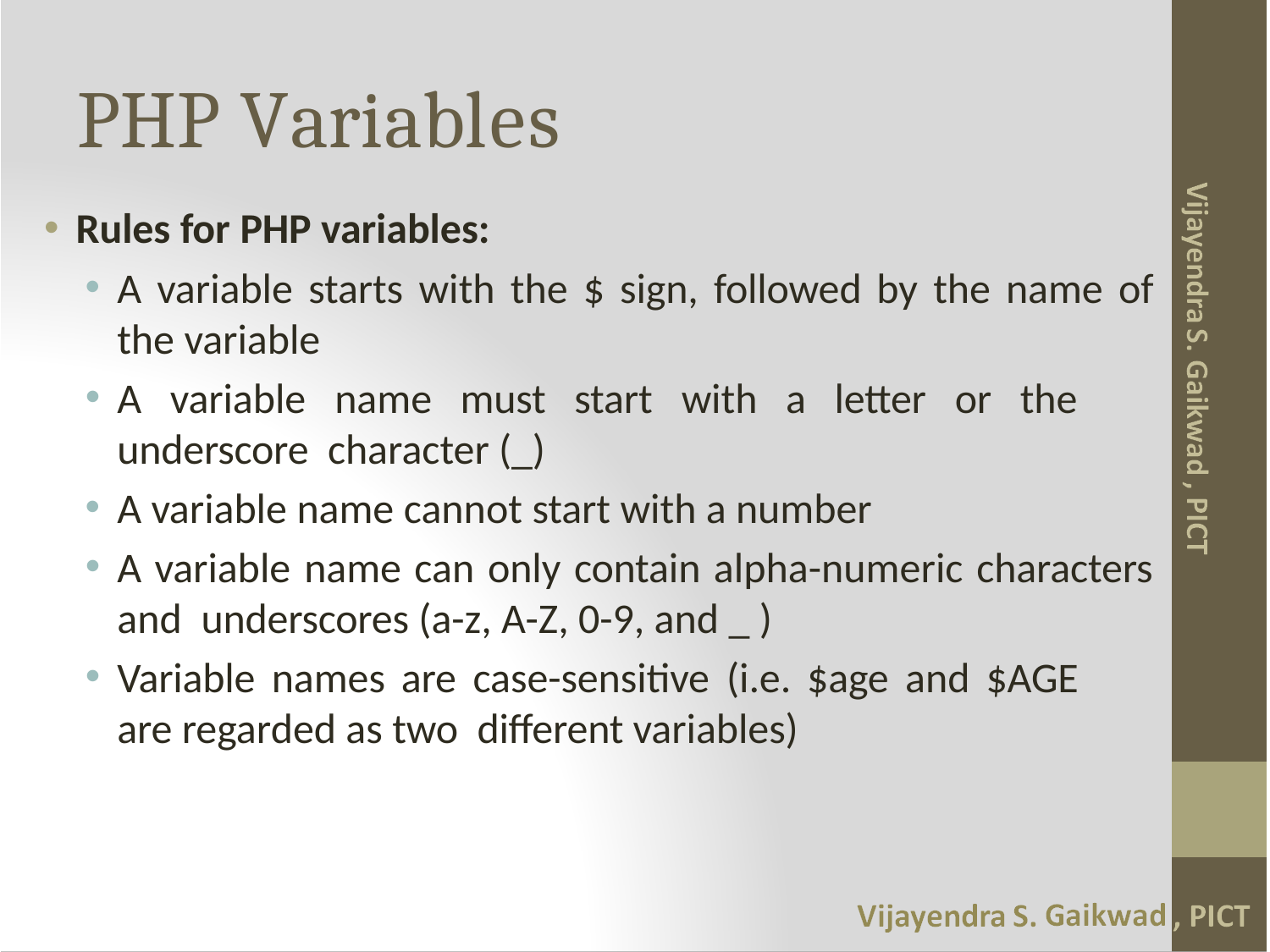

# PHP Variables
Rules for PHP variables:
A variable starts with the $ sign, followed by the name of the variable
A variable name must start with a letter or the underscore  character (_)
A variable name cannot start with a number
A variable name can only contain alpha-numeric characters and  underscores (a-z, A-Z, 0-9, and _ )
Variable names are case-sensitive (i.e. $age and $AGE are regarded as two  different variables)